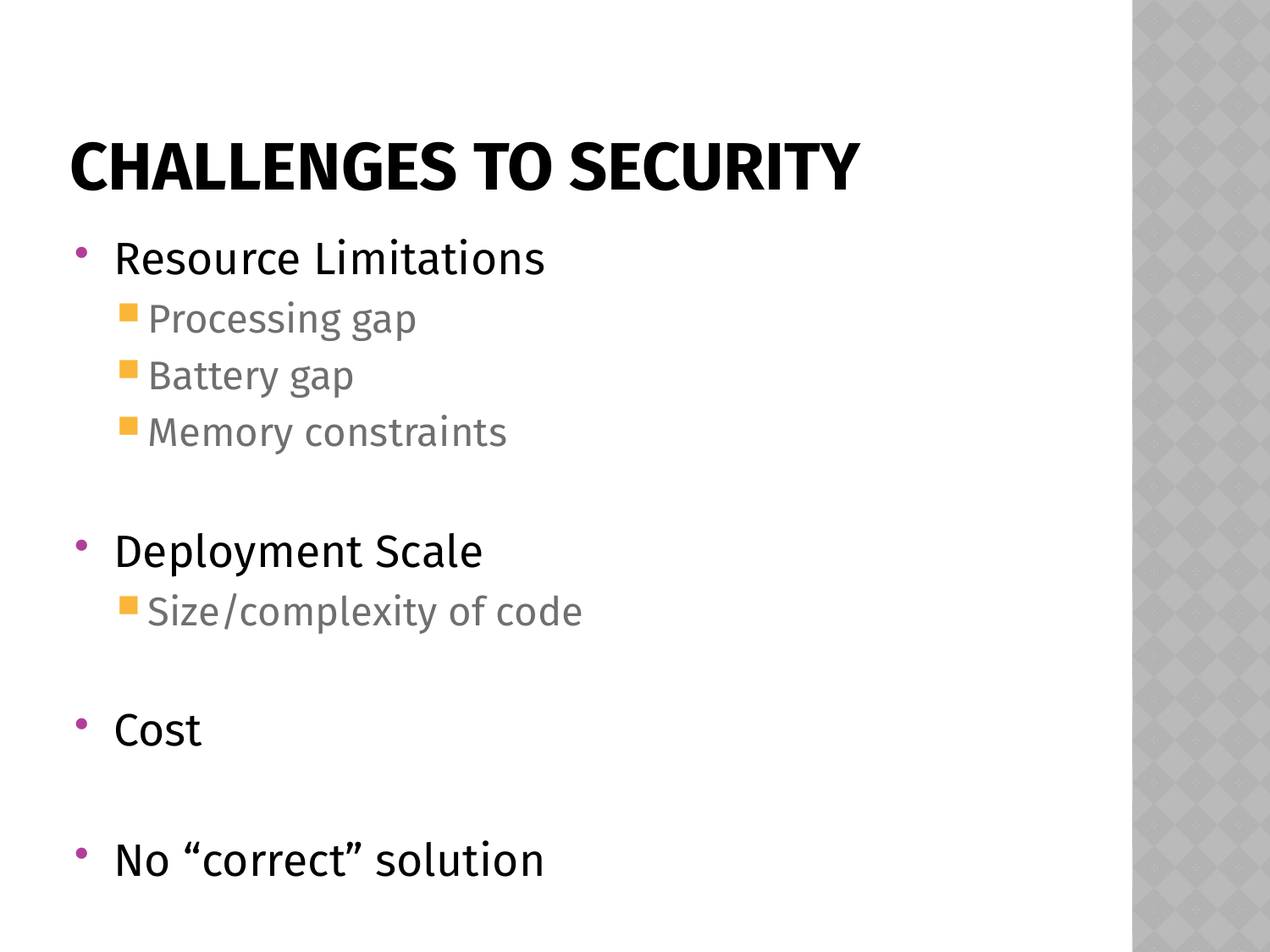

# Challenges to security
Resource Limitations
Processing gap
Battery gap
Memory constraints

Deployment Scale
Size/complexity of code

Cost

No “correct” solution